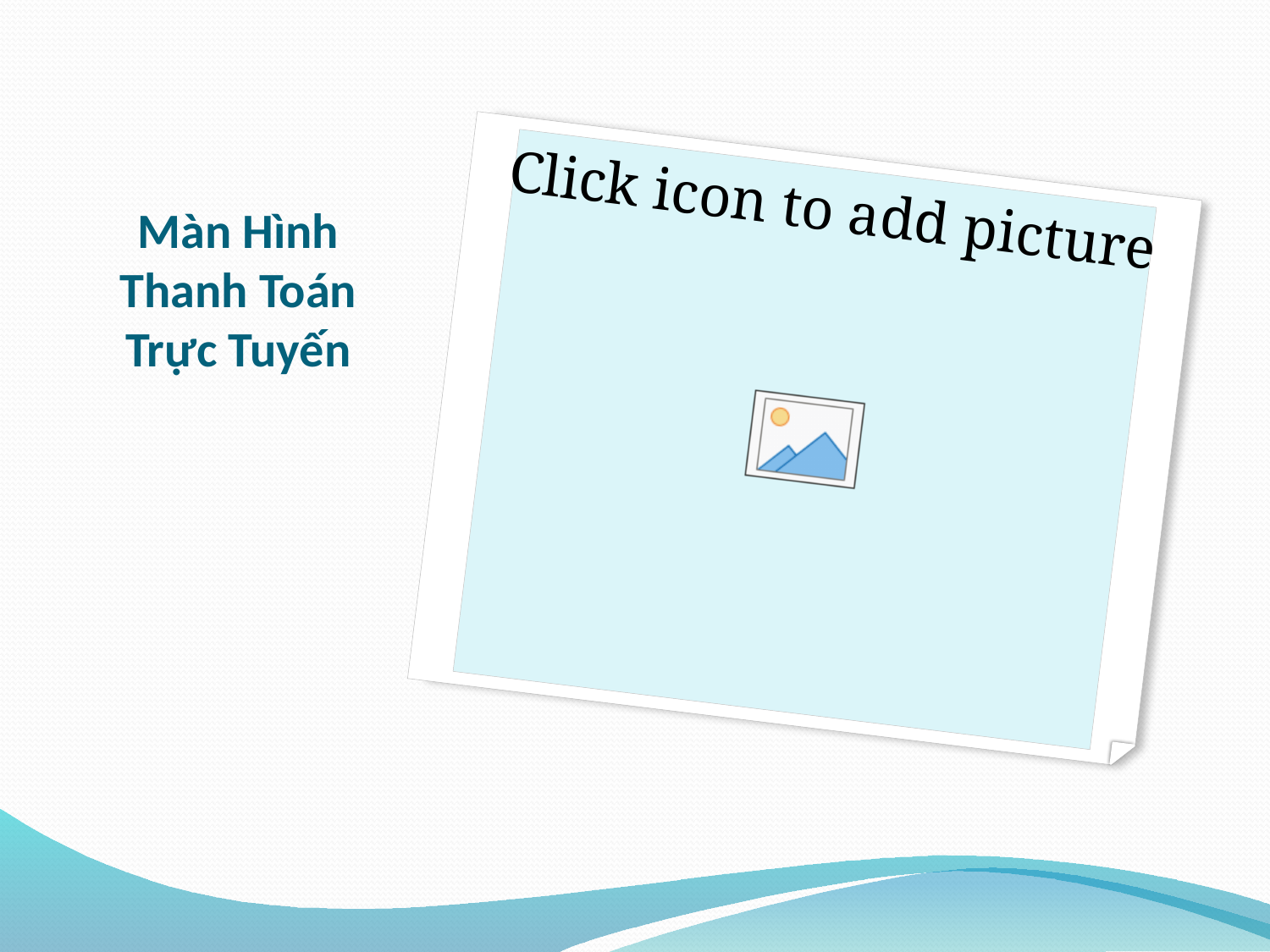

# Màn Hình Thanh Toán Trực Tuyến